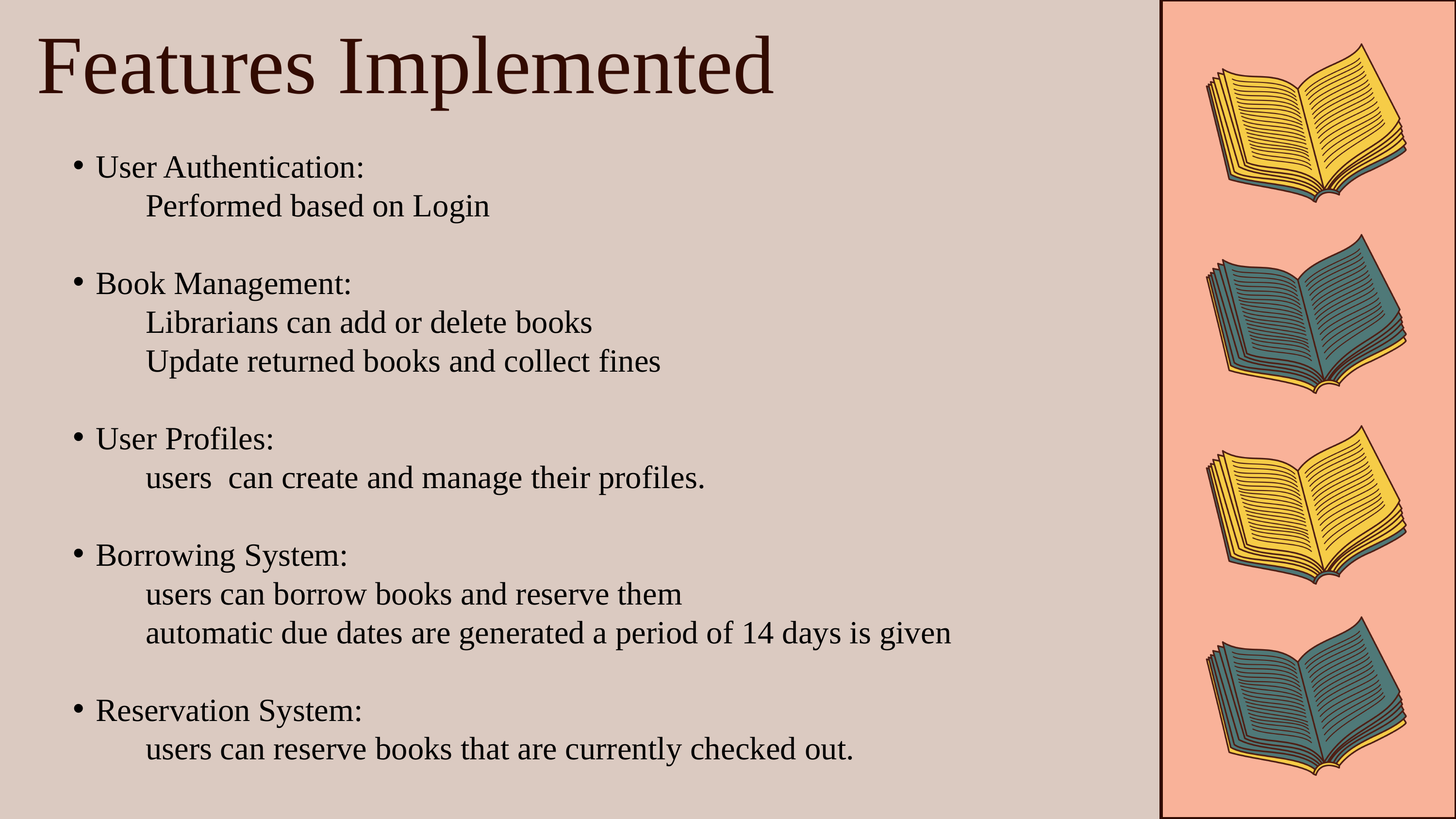

Features Implemented

User Authentication:
	Performed based on Login

Book Management:
	Librarians can add or delete books
	Update returned books and collect fines

User Profiles:
	users  can create and manage their profiles.

Borrowing System:
	users can borrow books and reserve them
	automatic due dates are generated a period of 14 days is given

Reservation System:
	users can reserve books that are currently checked out.